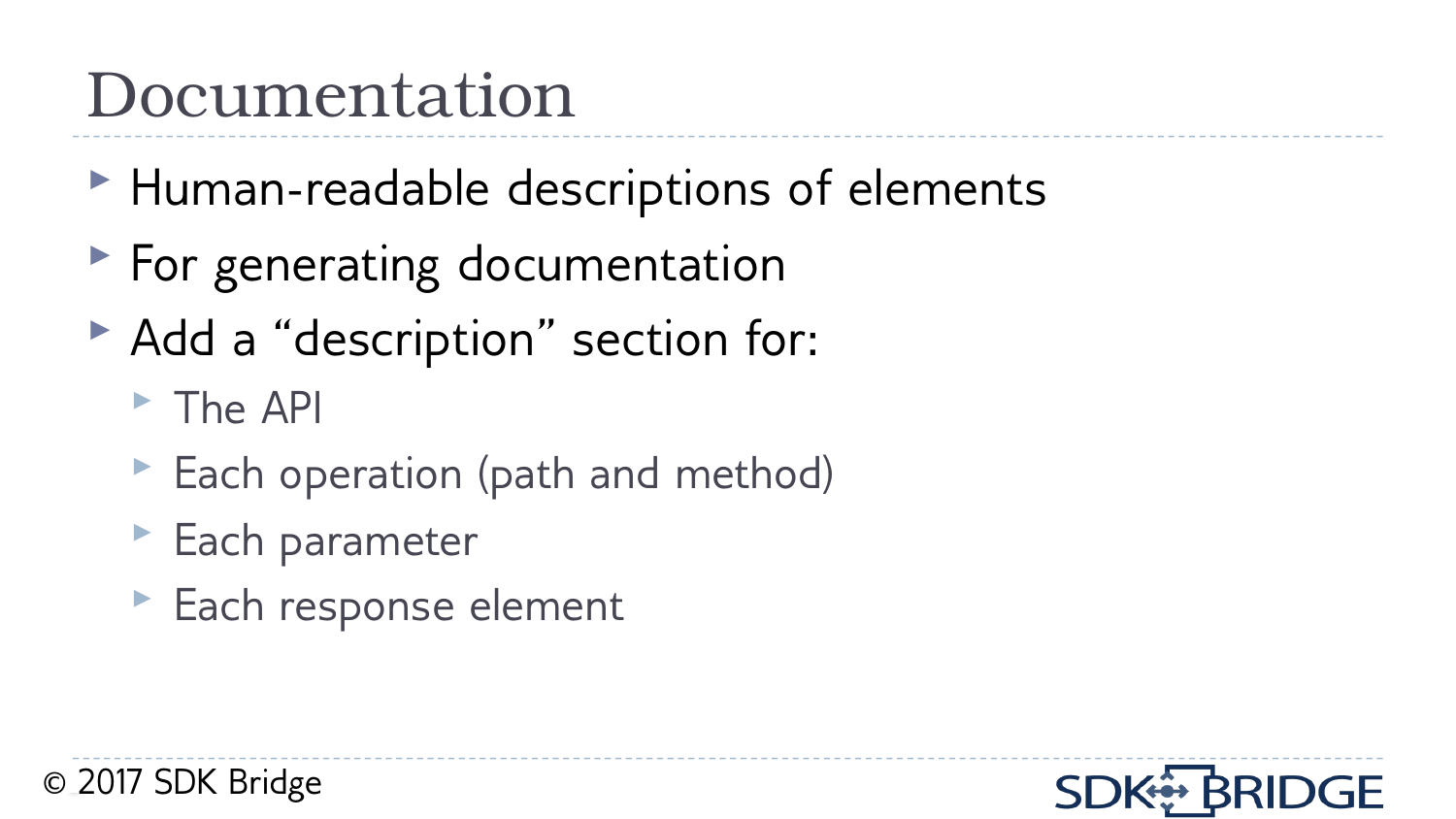

# Documentation
Human-readable descriptions of elements
For generating documentation
Add a “description” section for:
The API
Each operation (path and method)
Each parameter
Each response element